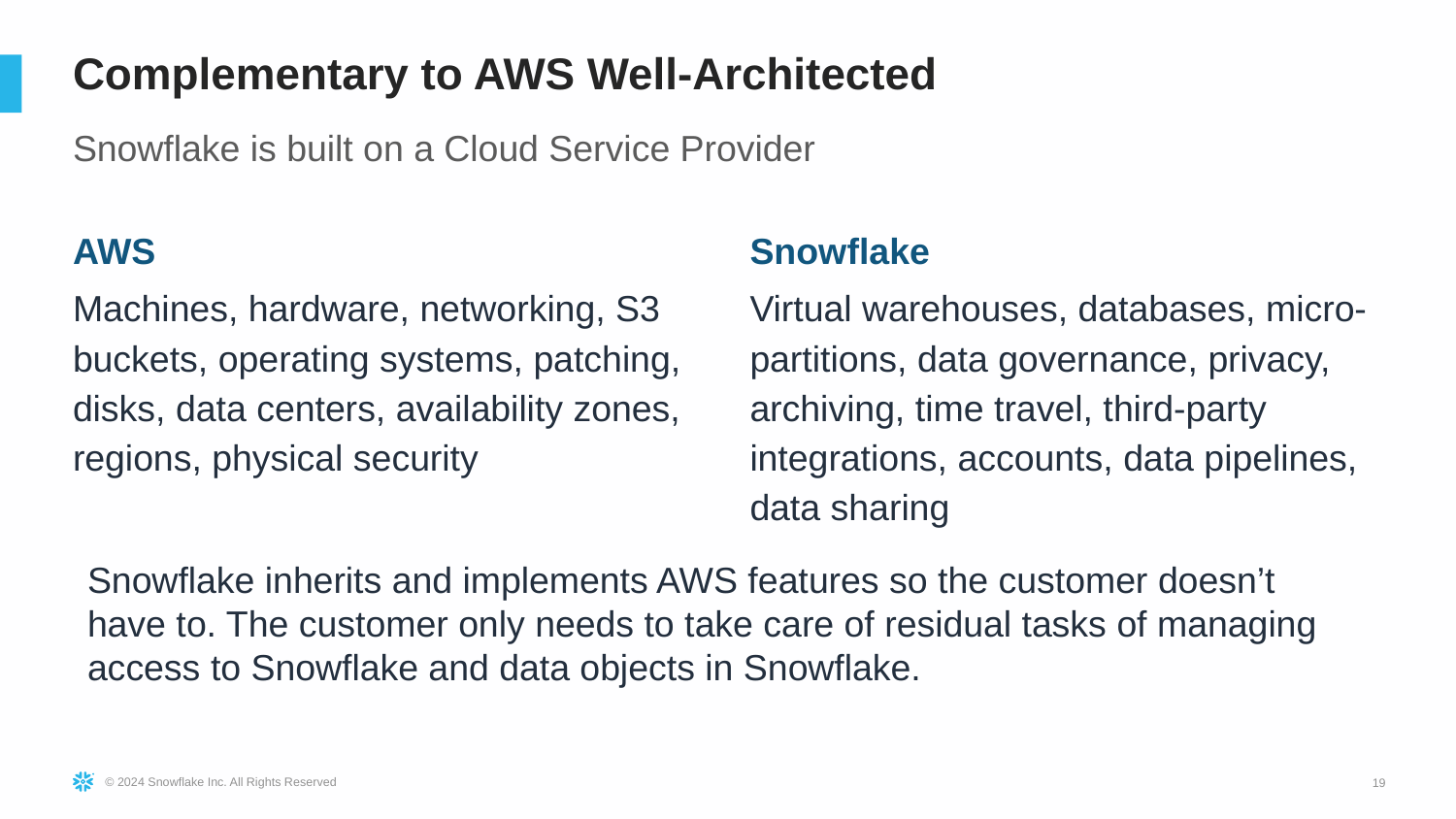

# Complementary to AWS Well-Architected
Snowflake is built on a Cloud Service Provider
AWS
Snowflake
Machines, hardware, networking, S3 buckets, operating systems, patching, disks, data centers, availability zones, regions, physical security
Virtual warehouses, databases, micro-partitions, data governance, privacy, archiving, time travel, third-party integrations, accounts, data pipelines, data sharing
Snowflake inherits and implements AWS features so the customer doesn’t have to. The customer only needs to take care of residual tasks of managing access to Snowflake and data objects in Snowflake.
19